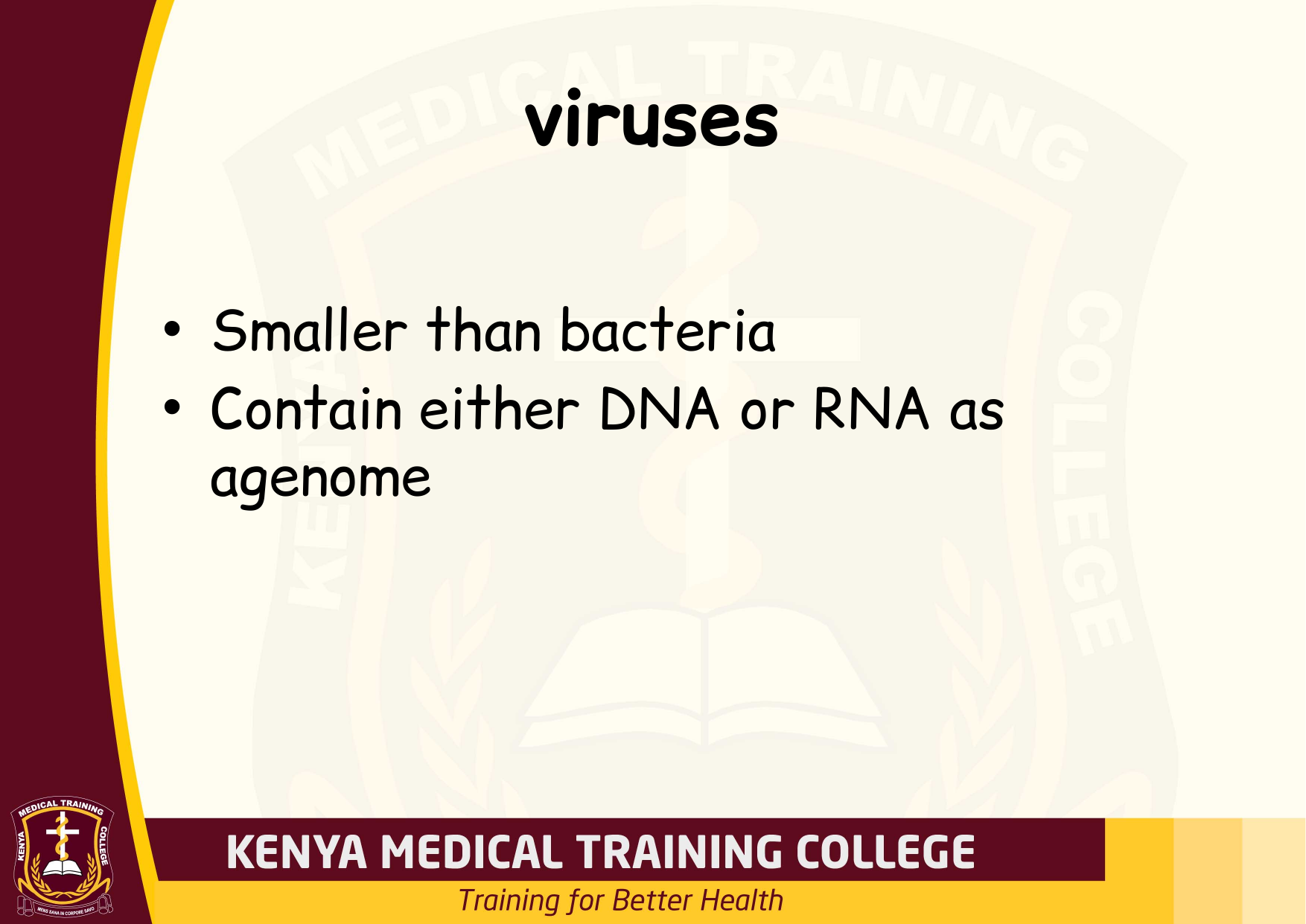

# viruses

Smaller than bacteria
Contain either DNA or RNA as agenome